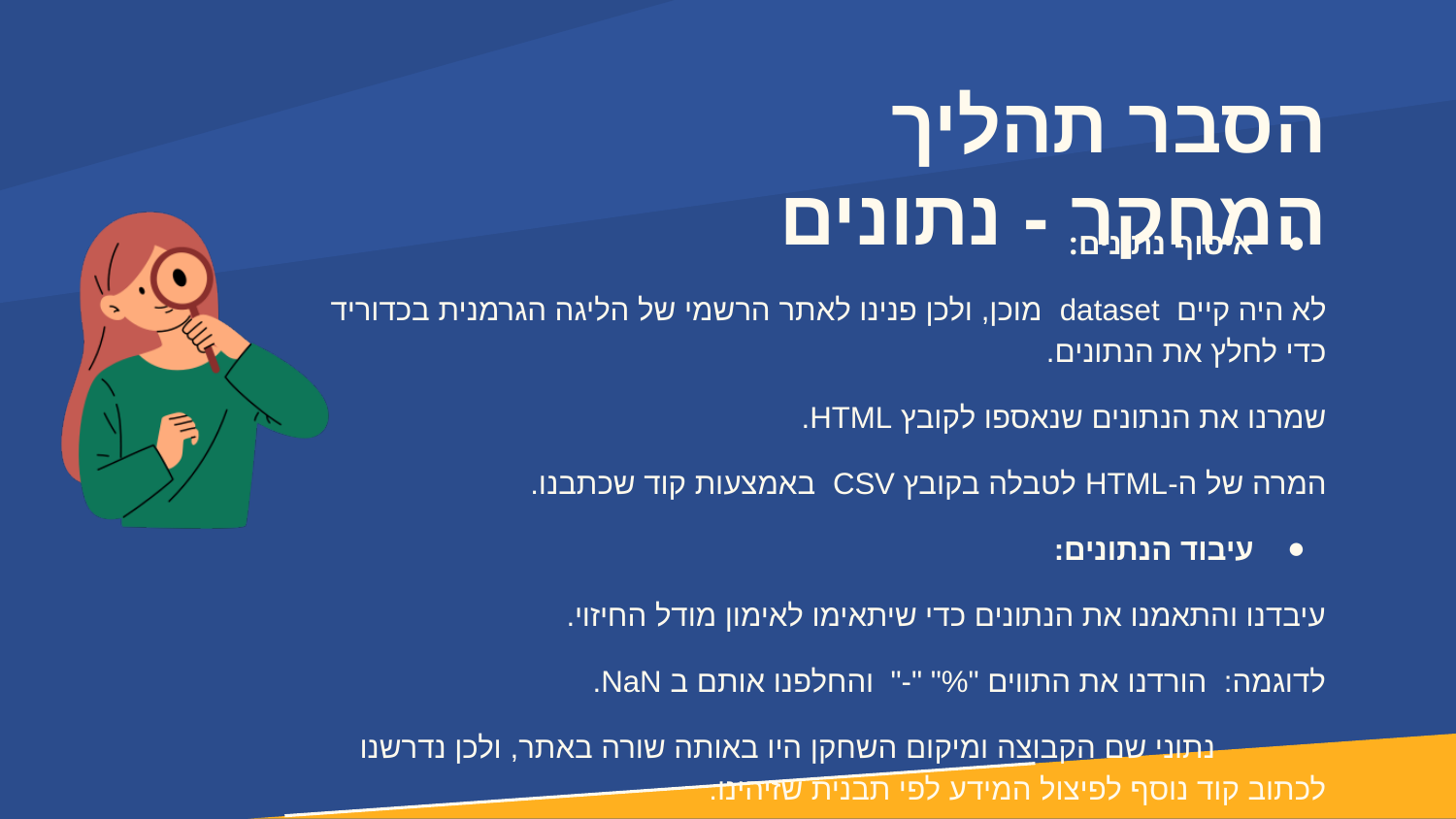

# הסבר תהליך המחקר - נתונים

איסוף נתונים:
לא היה קיים  dataset  מוכן, ולכן פנינו לאתר הרשמי של הליגה הגרמנית בכדוריד כדי לחלץ את הנתונים.
שמרנו את הנתונים שנאספו לקובץ HTML.
המרה של ה-HTML לטבלה בקובץ CSV  באמצעות קוד שכתבנו.
עיבוד הנתונים:
עיבדנו והתאמנו את הנתונים כדי שיתאימו לאימון מודל החיזוי.
לדוגמה:  הורדנו את התווים "%" "-"  והחלפנו אותם ב NaN.
             נתוני שם הקבוצה ומיקום השחקן היו באותה שורה באתר, ולכן נדרשנו לכתוב קוד נוסף לפיצול המידע לפי תבנית שזיהינו.